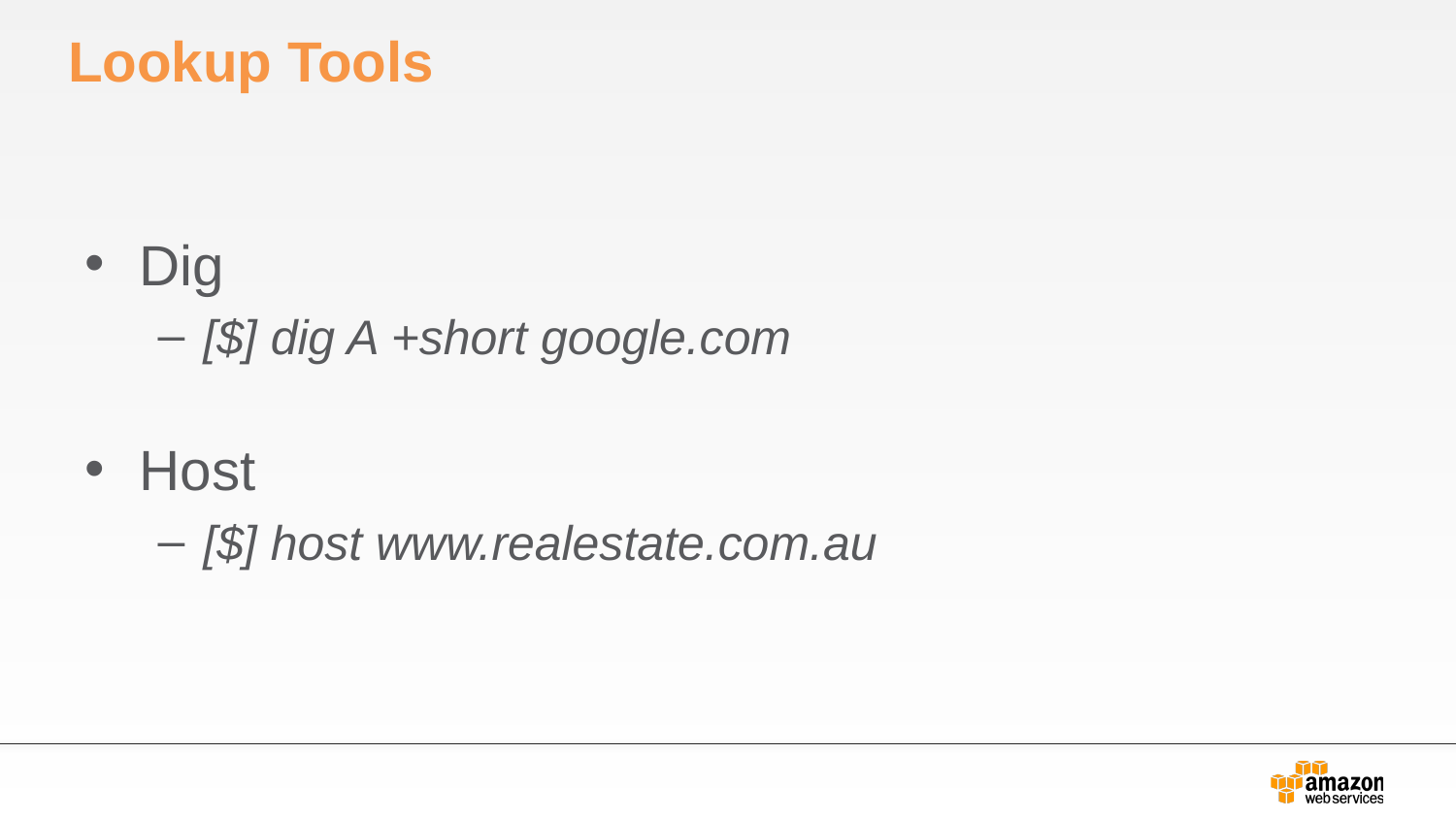

# Lookup Tools
Dig
[$] dig A +short google.com
Host
[$] host www.realestate.com.au